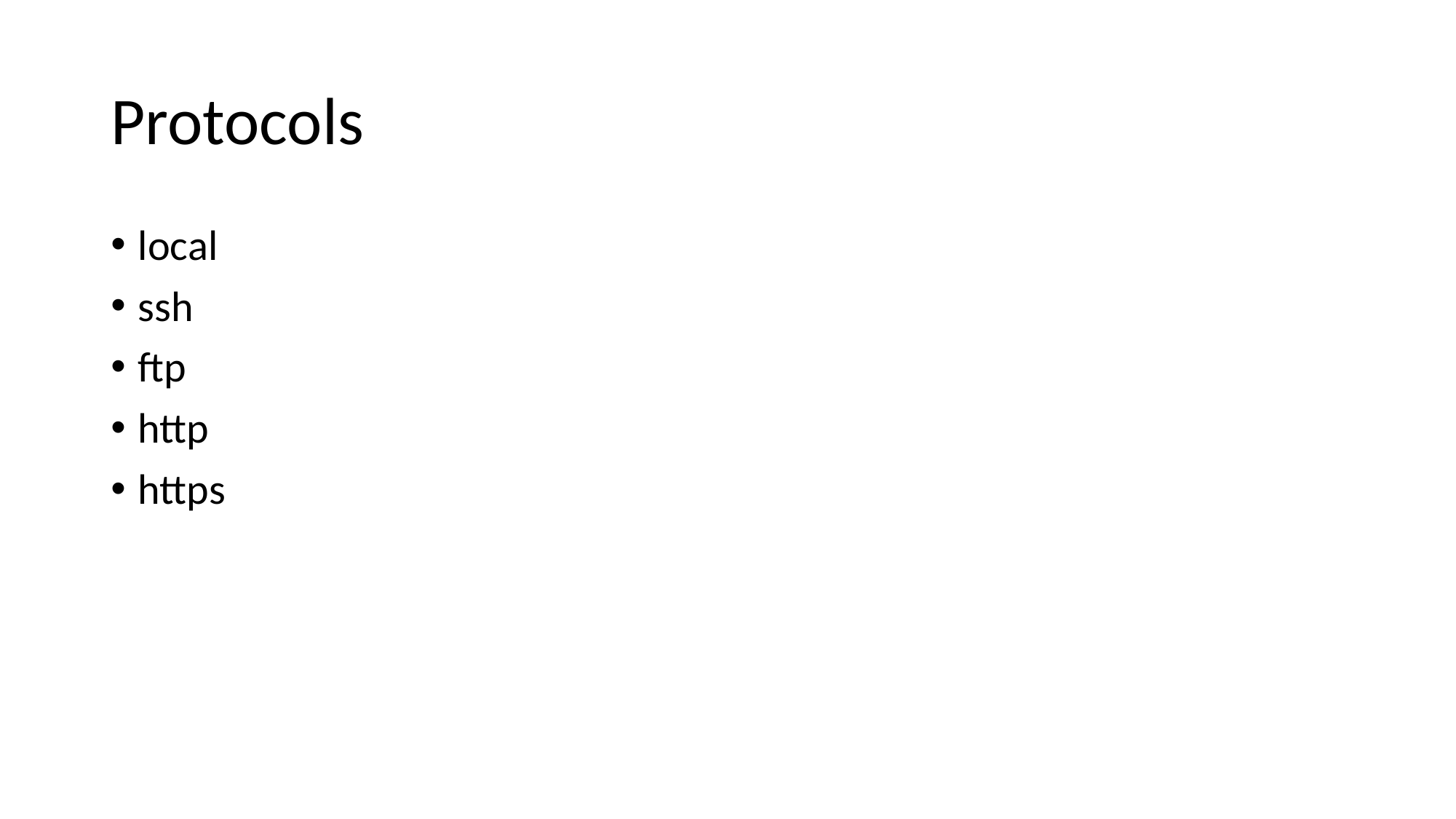

# Protocols
local
ssh
ftp
http
https